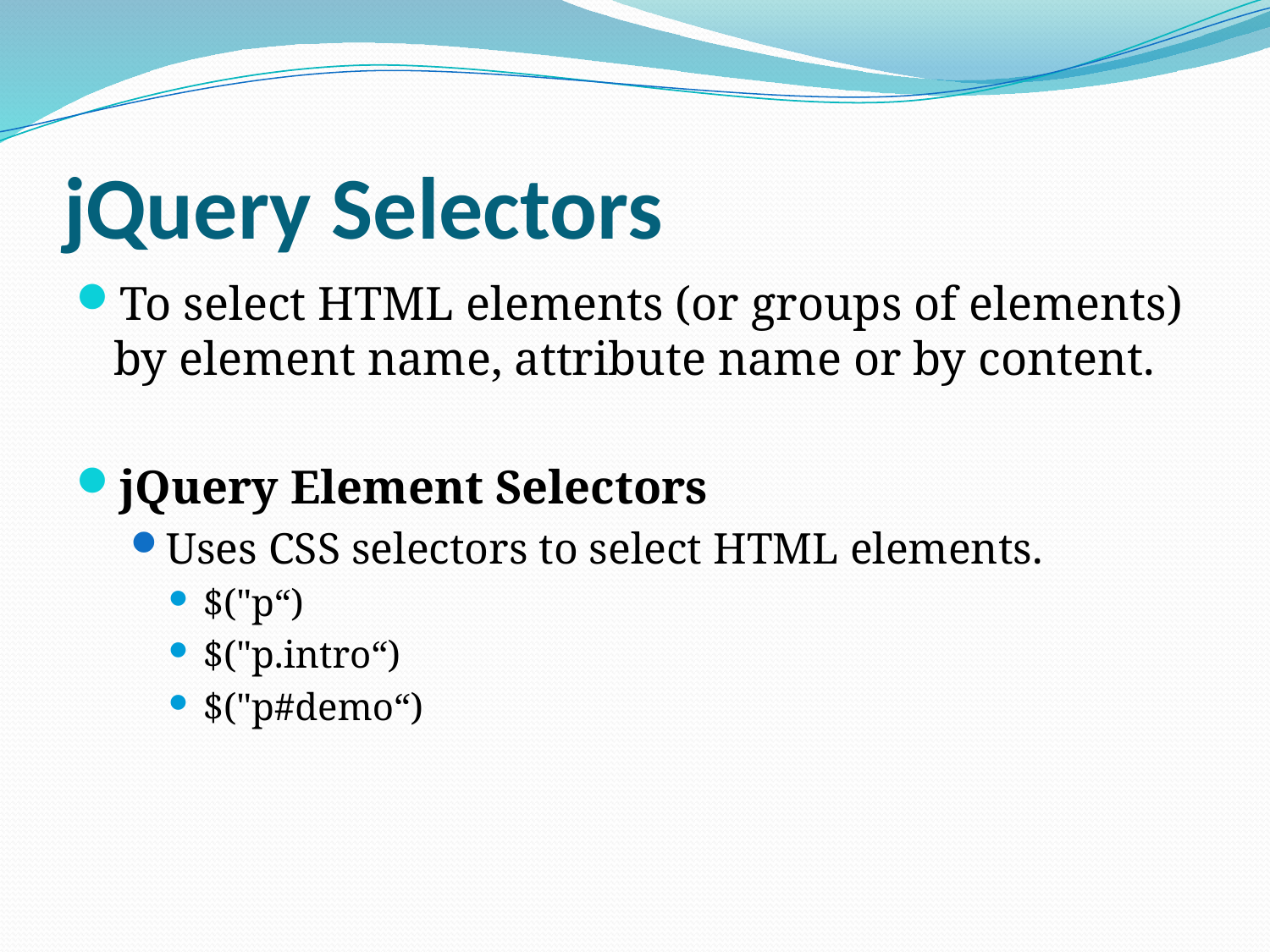

# jQuery Selectors
To select HTML elements (or groups of elements) by element name, attribute name or by content.

jQuery Element Selectors
Uses CSS selectors to select HTML elements.
$("p“)
$("p.intro“)
$("p#demo“)